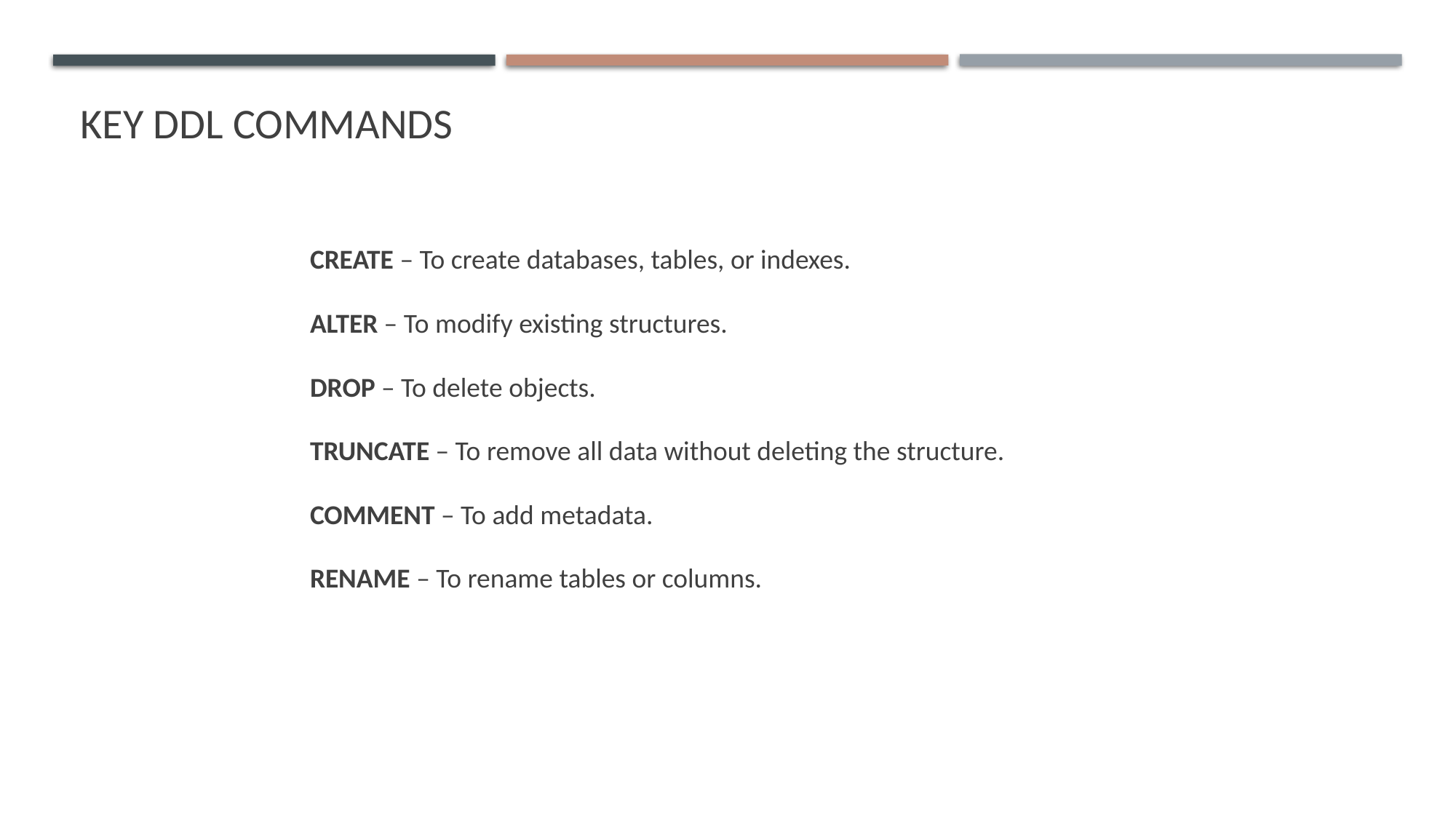

# Key ddl commands
CREATE – To create databases, tables, or indexes.
ALTER – To modify existing structures.
DROP – To delete objects.
TRUNCATE – To remove all data without deleting the structure.
COMMENT – To add metadata.
RENAME – To rename tables or columns.